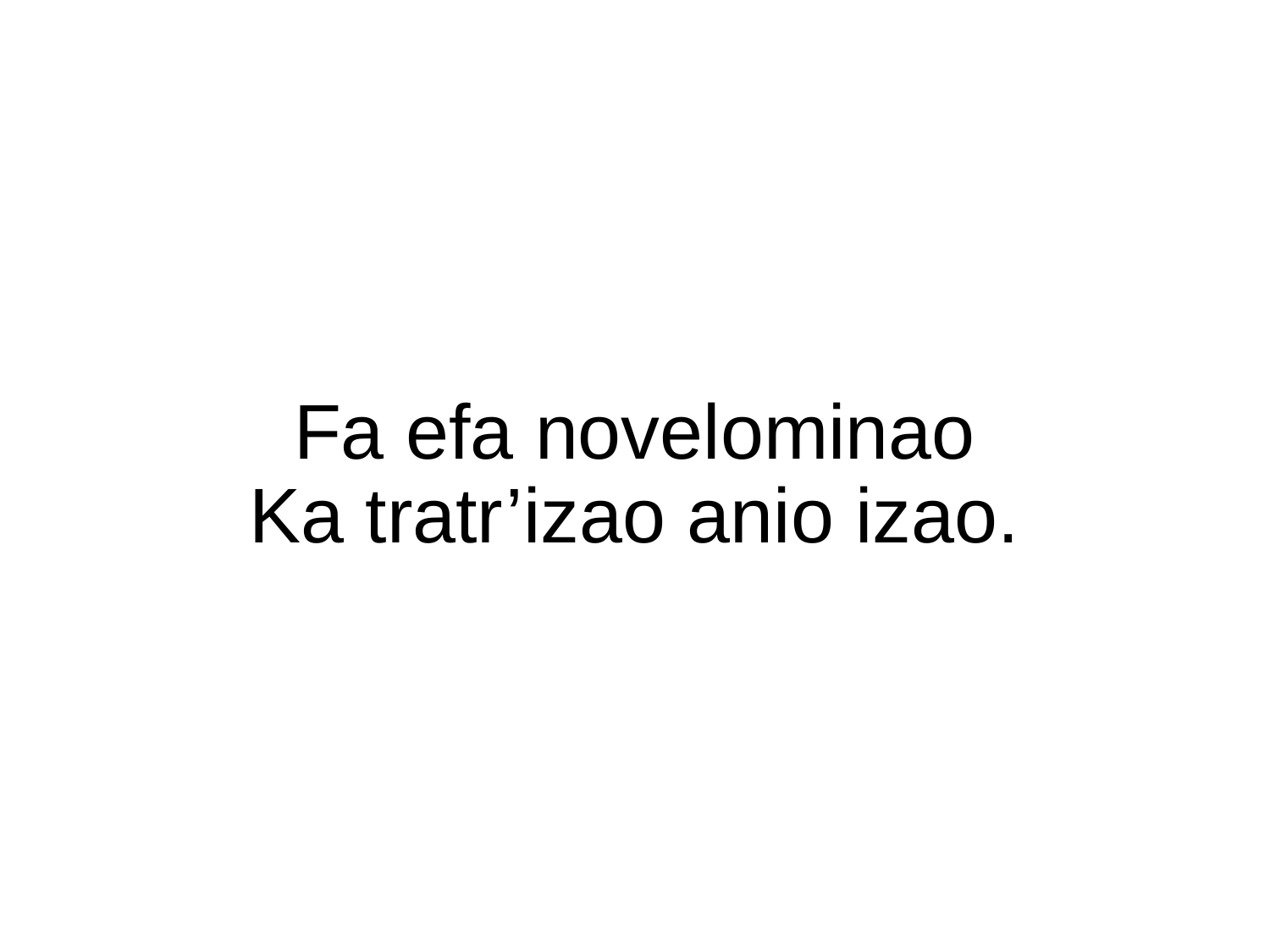

Fa efa novelominao
Ka tratr’izao anio izao.